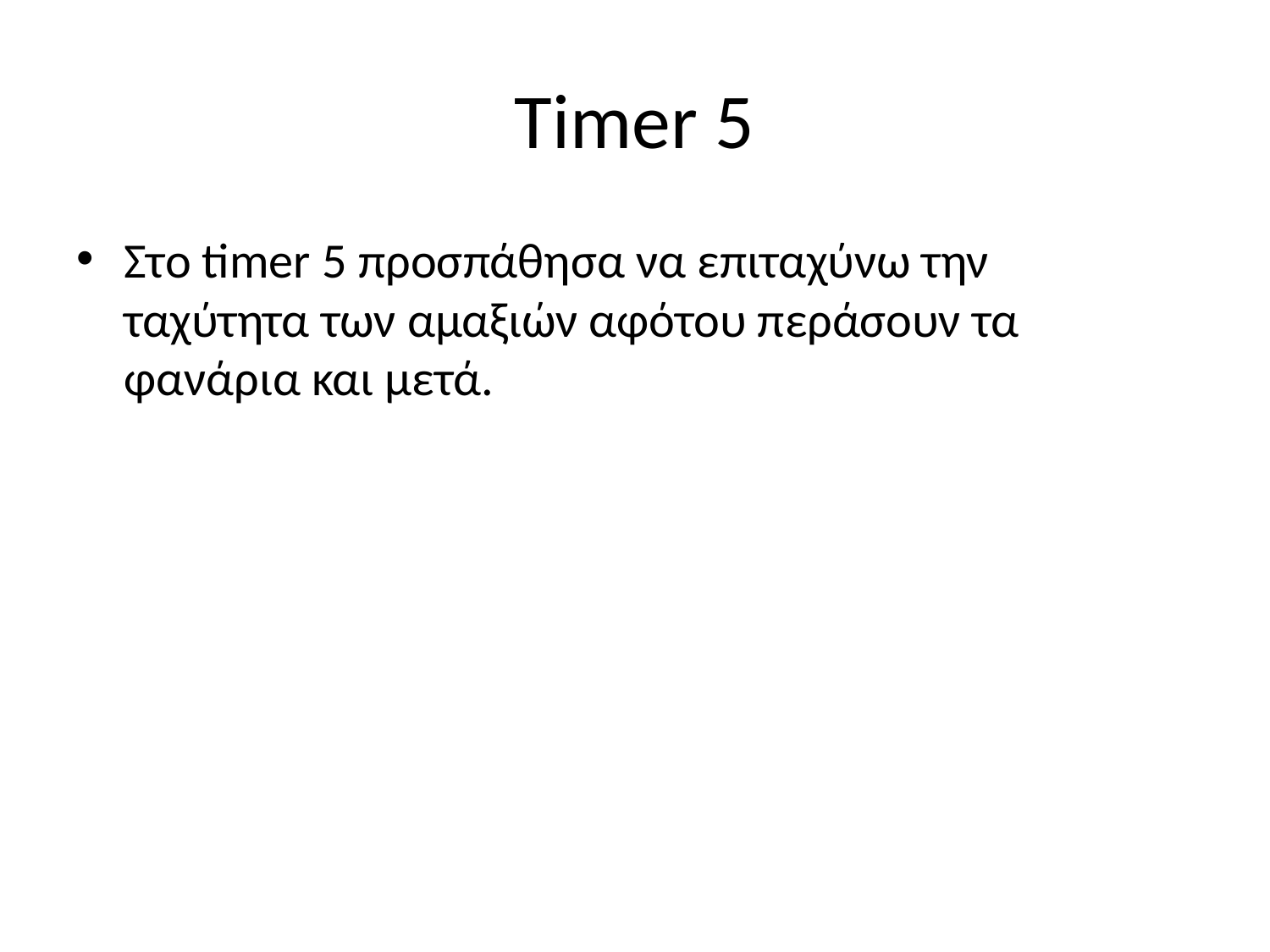

# Timer 5
Στο timer 5 προσπάθησα να επιταχύνω την ταχύτητα των αμαξιών αφότου περάσουν τα φανάρια και μετά.